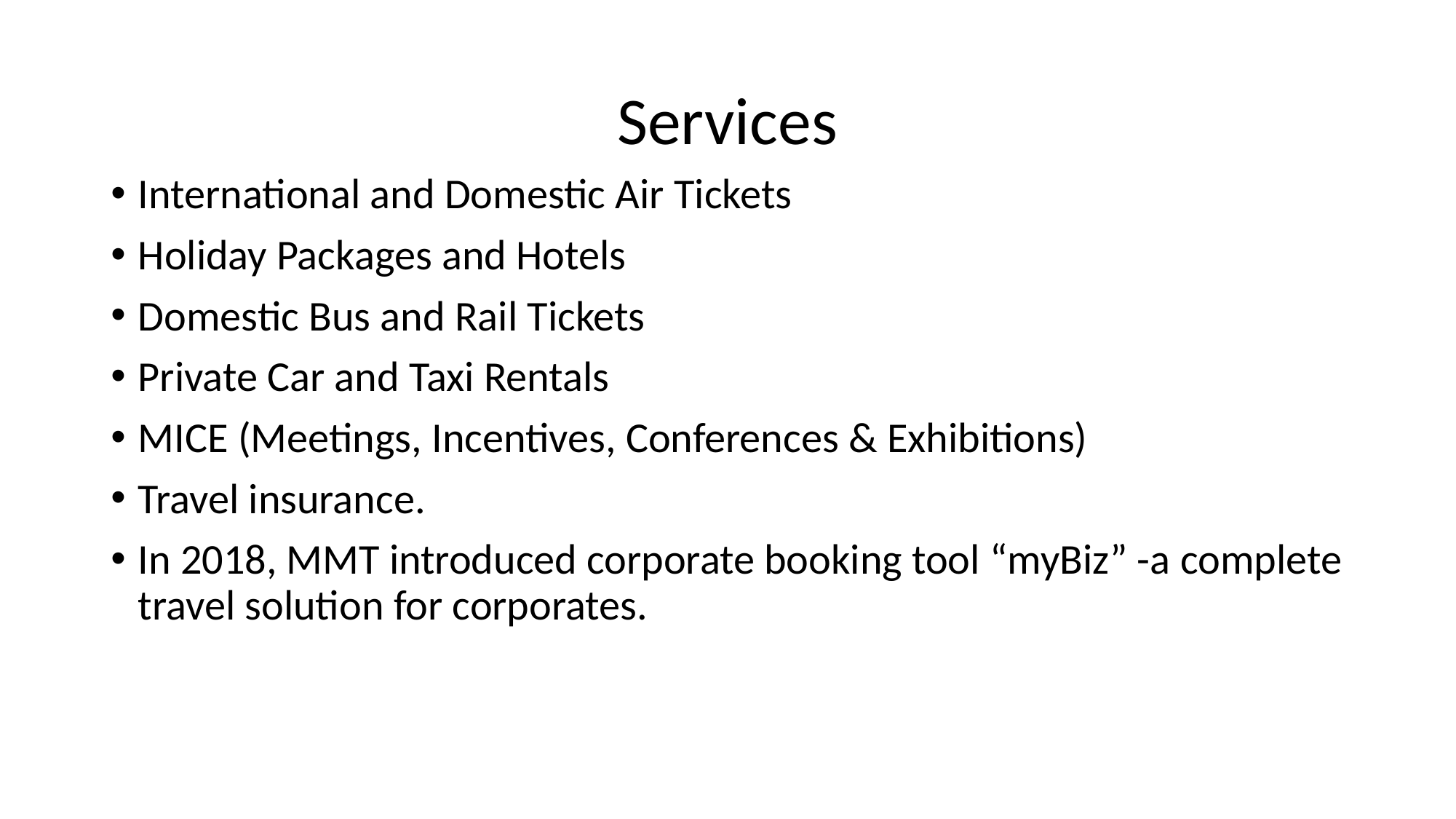

# Services
International and Domestic Air Tickets
Holiday Packages and Hotels
Domestic Bus and Rail Tickets
Private Car and Taxi Rentals
MICE (Meetings, Incentives, Conferences & Exhibitions)
Travel insurance.
In 2018, MMT introduced corporate booking tool “myBiz” -a complete travel solution for corporates.